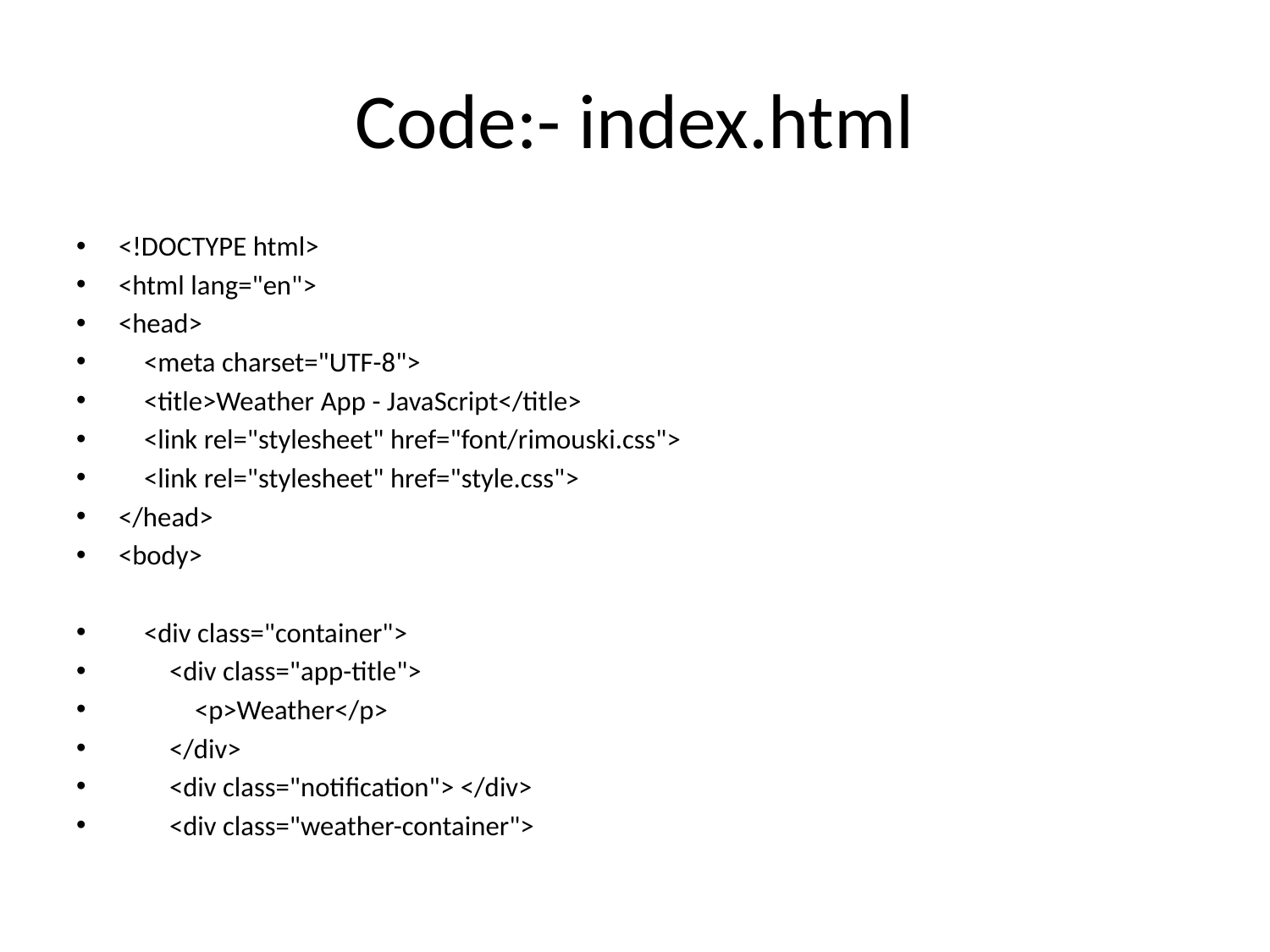

# Code:- index.html
<!DOCTYPE html>
<html lang="en">
<head>
    <meta charset="UTF-8">
    <title>Weather App - JavaScript</title>
    <link rel="stylesheet" href="font/rimouski.css">
    <link rel="stylesheet" href="style.css">
</head>
<body>

    <div class="container">
        <div class="app-title">
            <p>Weather</p>
        </div>
        <div class="notification"> </div>
        <div class="weather-container">